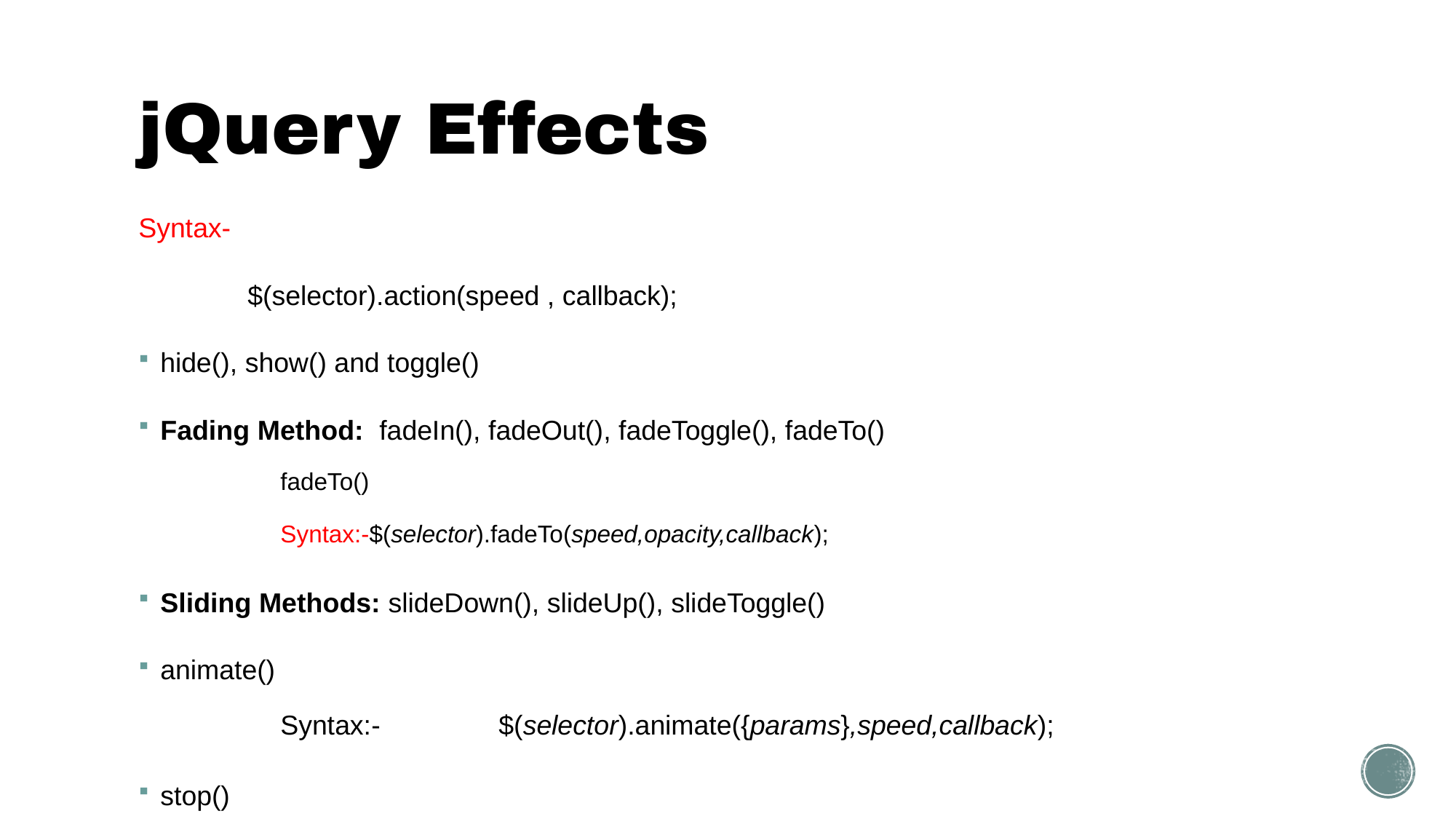

# jQuery Effects
Syntax-
	$(selector).action(speed , callback);
hide(), show() and toggle()
Fading Method:  fadeIn(), fadeOut(), fadeToggle(), fadeTo()
	fadeTo()
	Syntax:-$(selector).fadeTo(speed,opacity,callback);
Sliding Methods: slideDown(), slideUp(), slideToggle()
animate()
	Syntax:-		$(selector).animate({params},speed,callback);
stop()